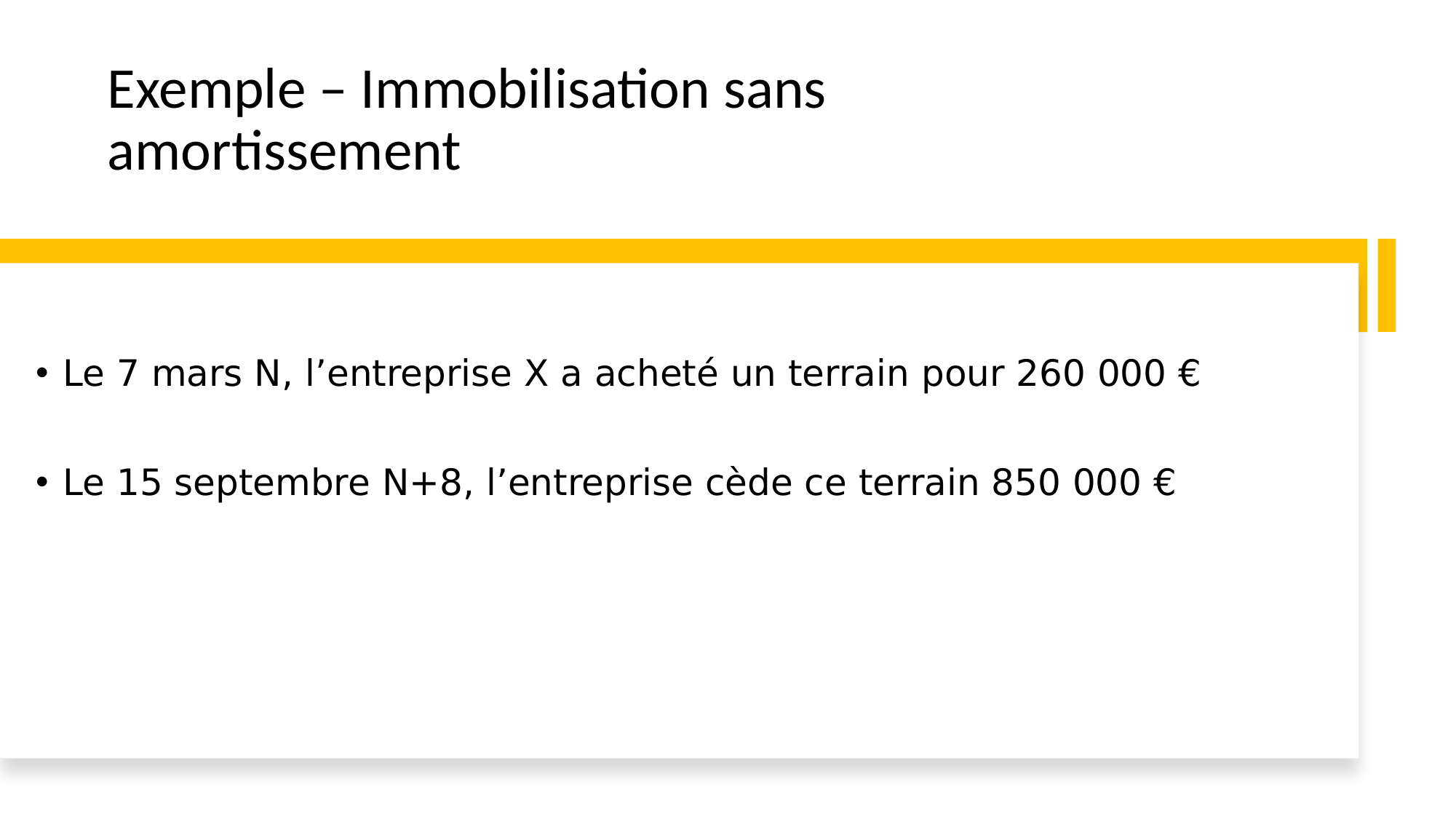

# Exemple – Immobilisation sans amortissement

Le 7 mars N, l’entreprise X a acheté un terrain pour 260 000 €

Le 15 septembre N+8, l’entreprise cède ce terrain 850 000 €